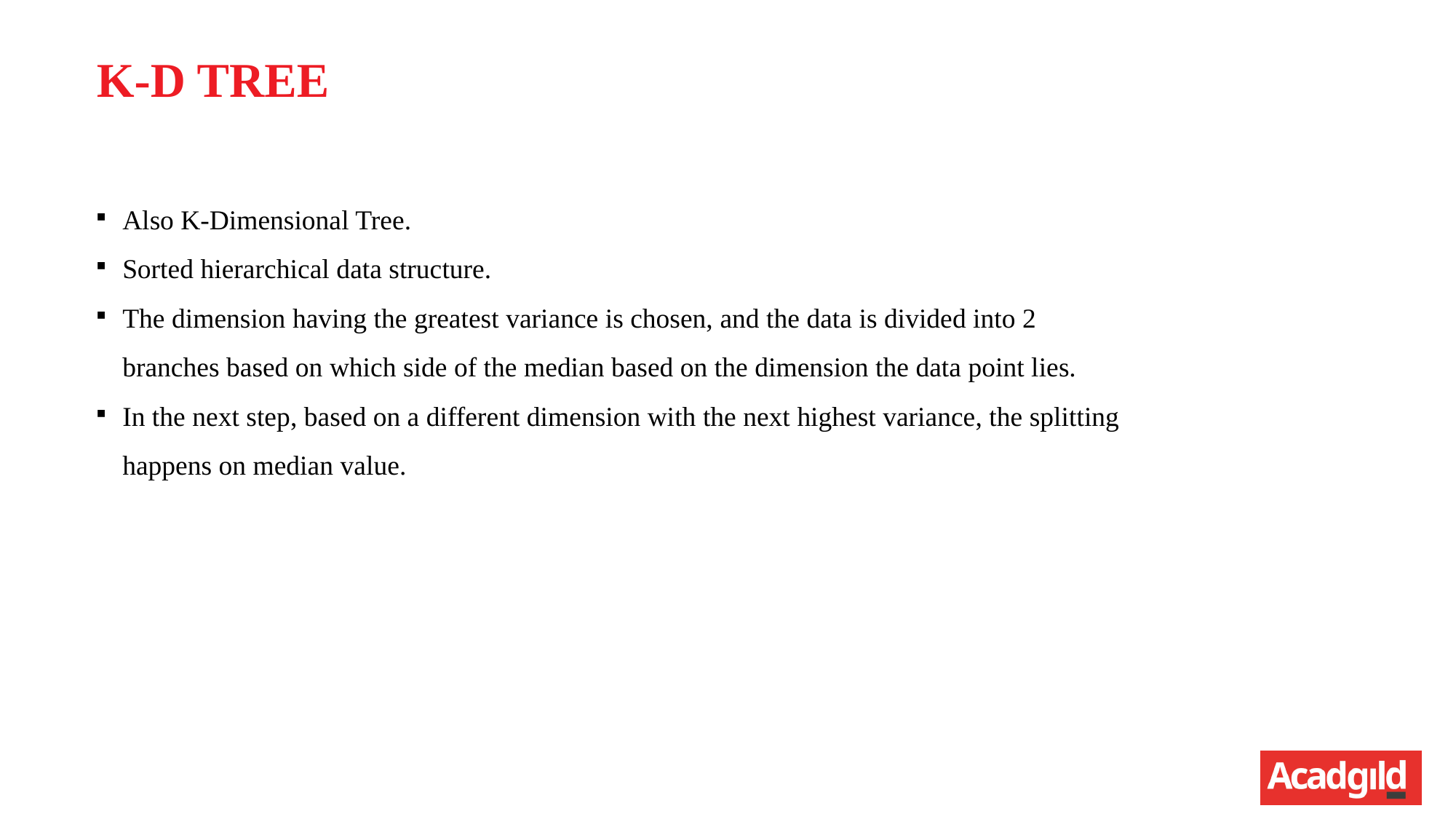

K-D TREE
Also K-Dimensional Tree.
Sorted hierarchical data structure.
The dimension having the greatest variance is chosen, and the data is divided into 2 branches based on which side of the median based on the dimension the data point lies.
In the next step, based on a different dimension with the next highest variance, the splitting happens on median value.